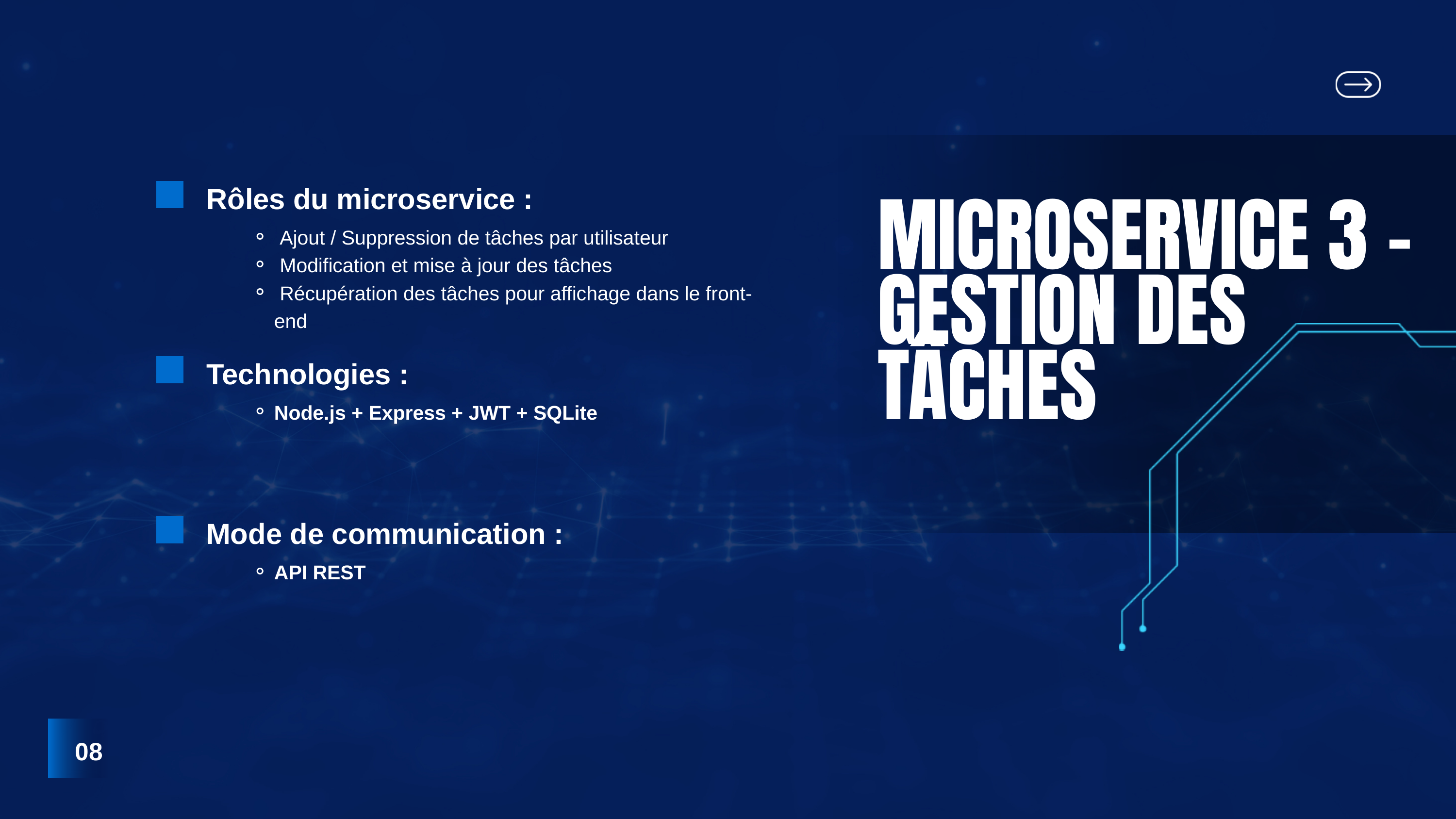

Rôles du microservice :

MICROSERVICE 3 - GESTION DES TÂCHES

 Ajout / Suppression de tâches par utilisateur
 Modification et mise à jour des tâches
 Récupération des tâches pour affichage dans le front-end

Technologies :

Node.js + Express + JWT + SQLite
Mode de communication :

API REST

08